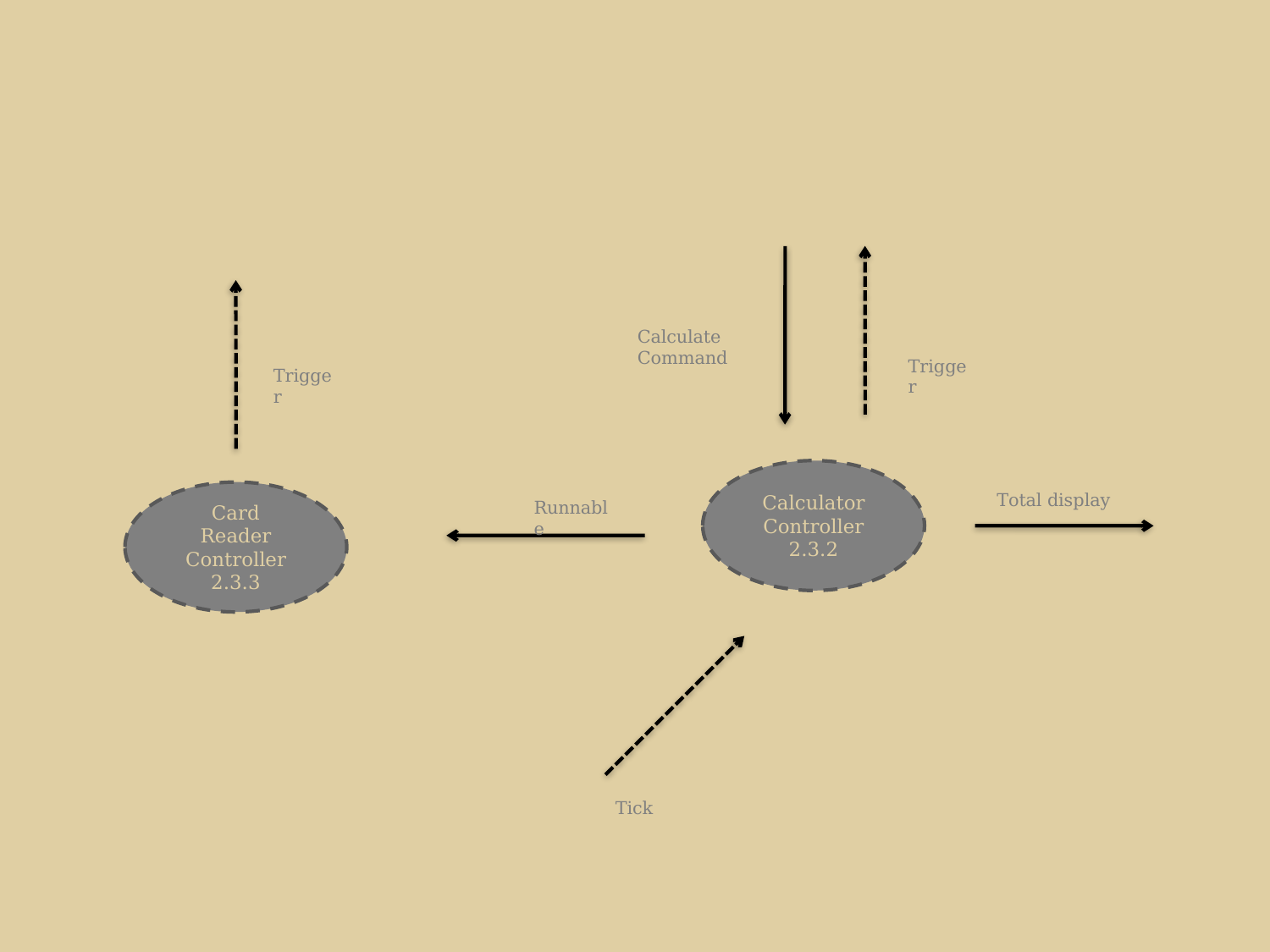

Calculate
Command
Trigger
Trigger
Calculator
Controller
2.3.2
Card
Reader
Controller
2.3.3
Total display
Runnable
Tick